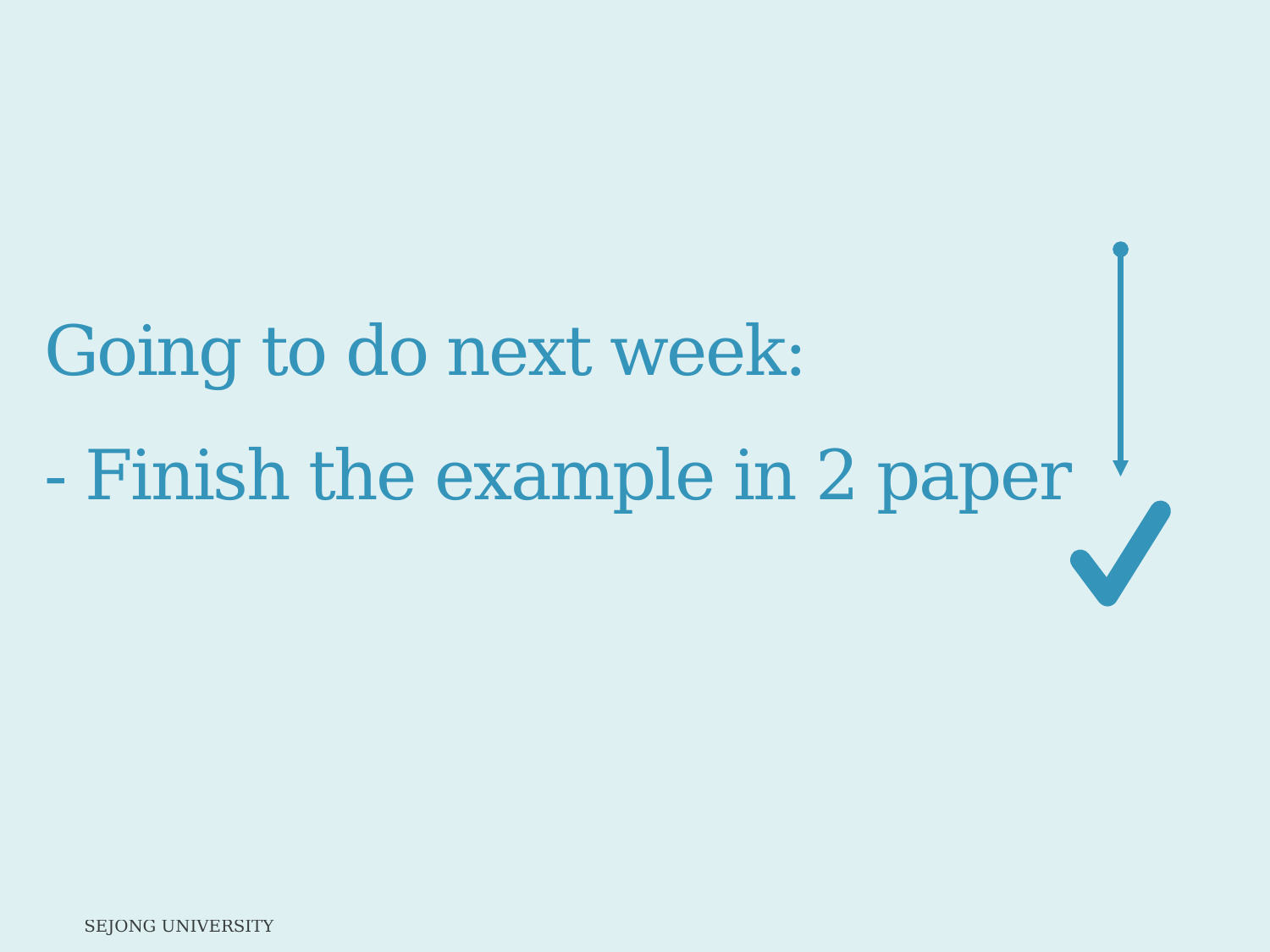

# Going to do next week: - Finish the example in 2 paper

SEJONG UNIVERSITY